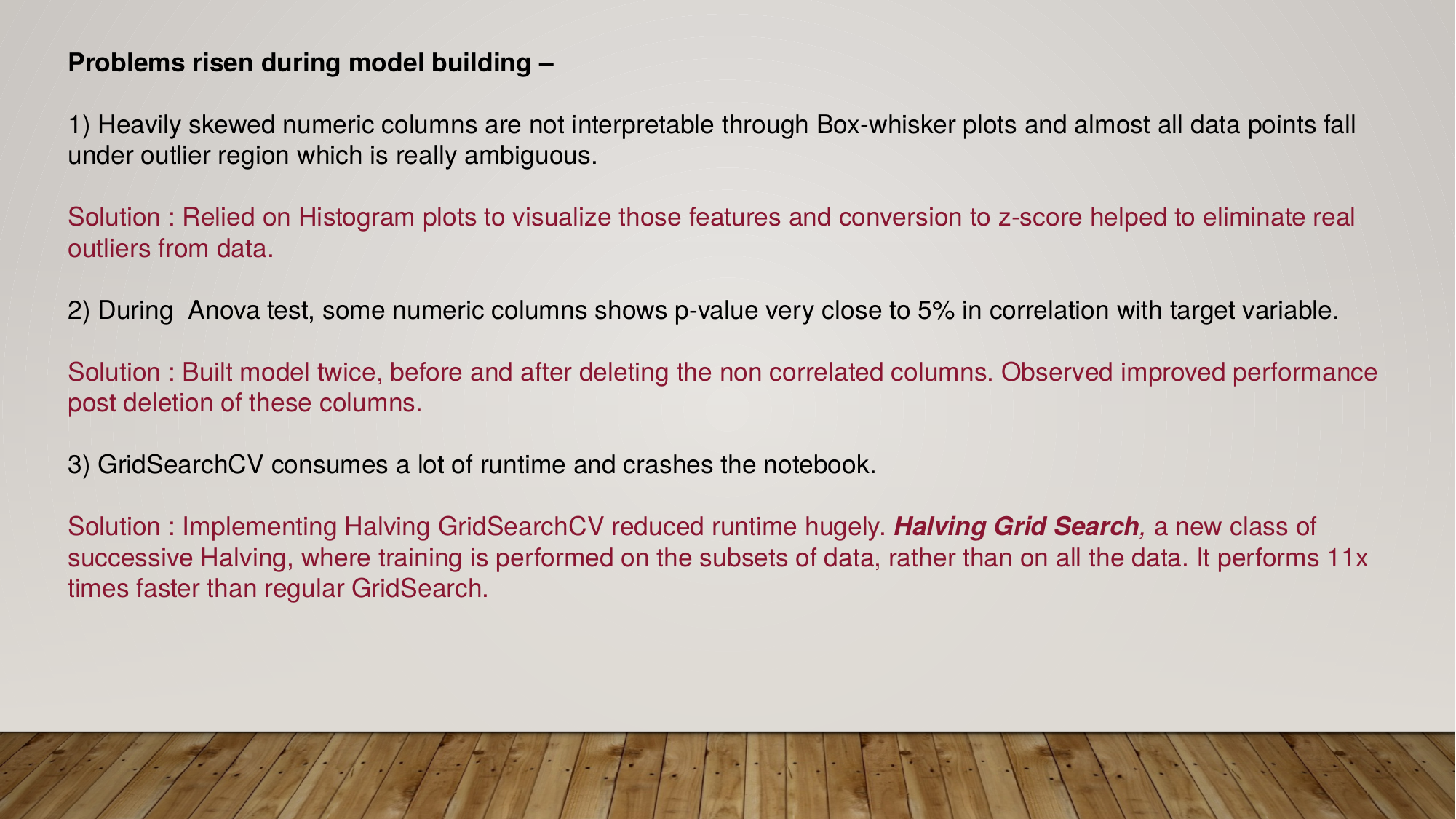

Problems risen during model building –

1) Heavily skewed numeric columns are not interpretable through Box-whisker plots and almost all data points fall under outlier region which is really ambiguous.

Solution : Relied on Histogram plots to visualize those features and conversion to z-score helped to eliminate real outliers from data.

2) During  Anova test, some numeric columns shows p-value very close to 5% in correlation with target variable.

Solution : Built model twice, before and after deleting the non correlated columns. Observed improved performance post deletion of these columns.

3) GridSearchCV consumes a lot of runtime and crashes the notebook.

Solution : Implementing Halving GridSearchCV reduced runtime hugely. Halving Grid Search, a new class of successive Halving, where training is performed on the subsets of data, rather than on all the data. It performs 11x times faster than regular GridSearch.